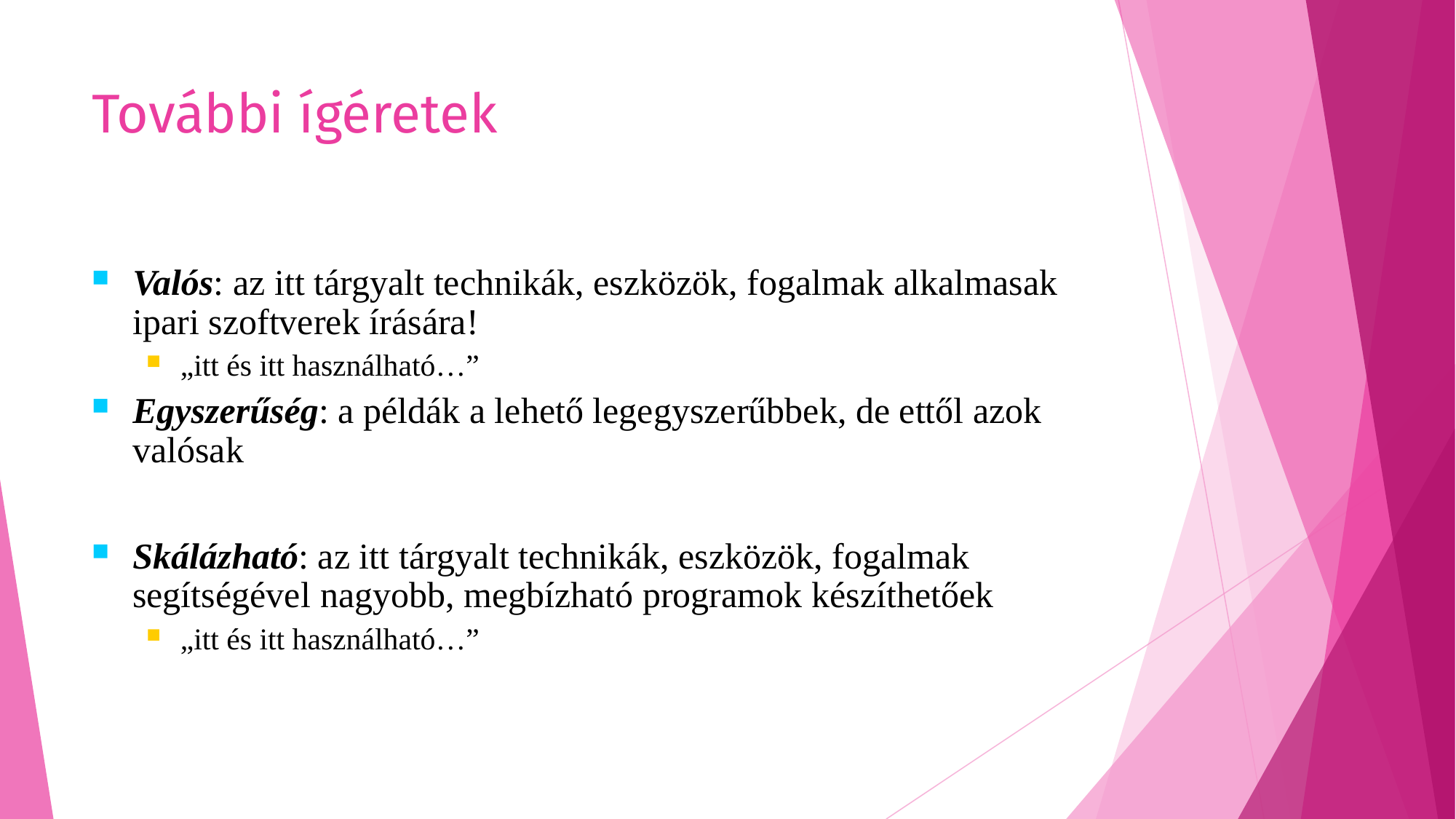

# További ígéretek
Valós: az itt tárgyalt technikák, eszközök, fogalmak alkalmasak ipari szoftverek írására!
„itt és itt használható…”
Egyszerűség: a példák a lehető legegyszerűbbek, de ettől azok valósak

Skálázható: az itt tárgyalt technikák, eszközök, fogalmak segítségével nagyobb, megbízható programok készíthetőek
„itt és itt használható…”